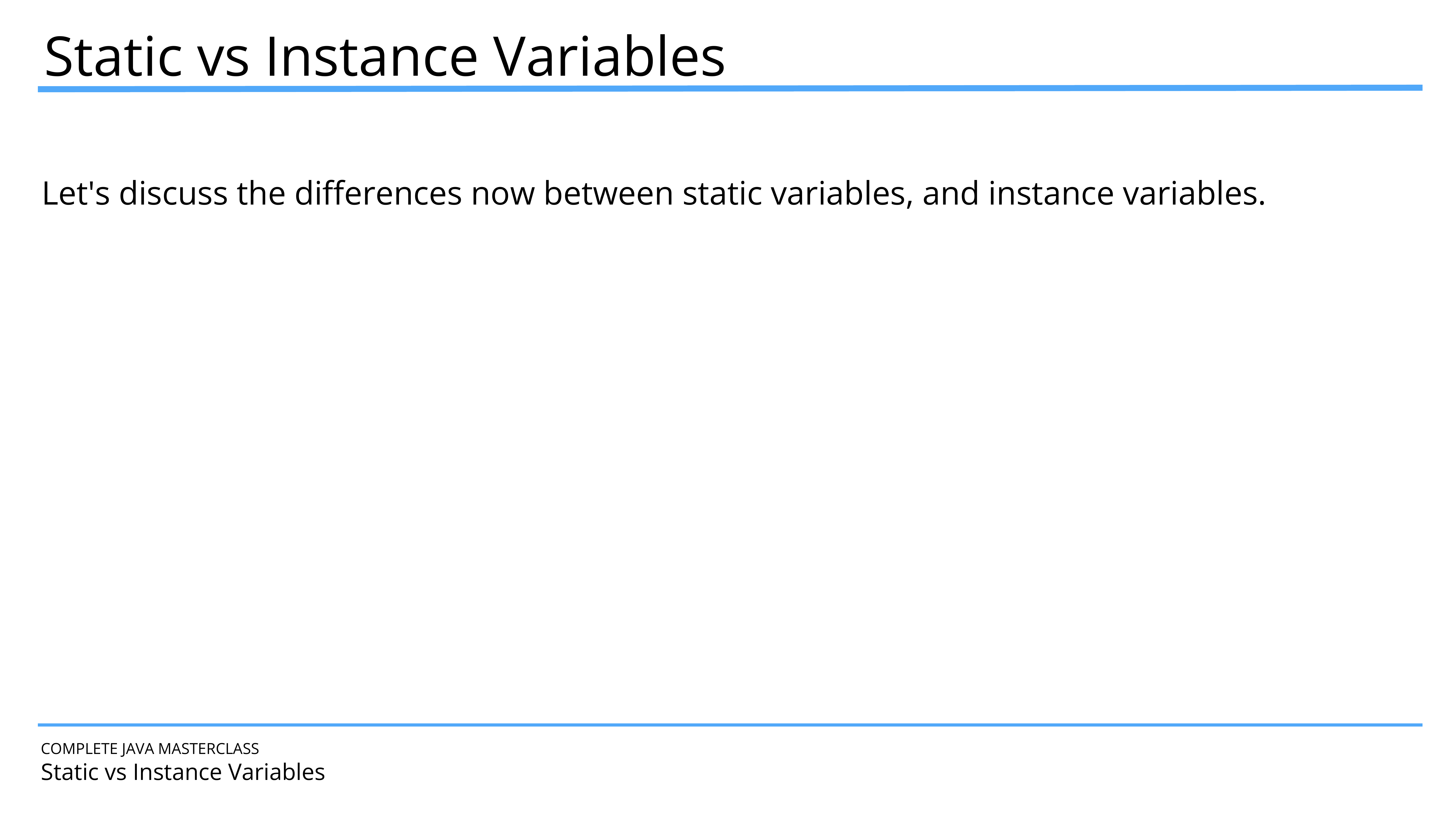

Static vs Instance Variables

Let's discuss the differences now between static variables, and instance variables.

COMPLETE JAVA MASTERCLASS
Static vs Instance Variables